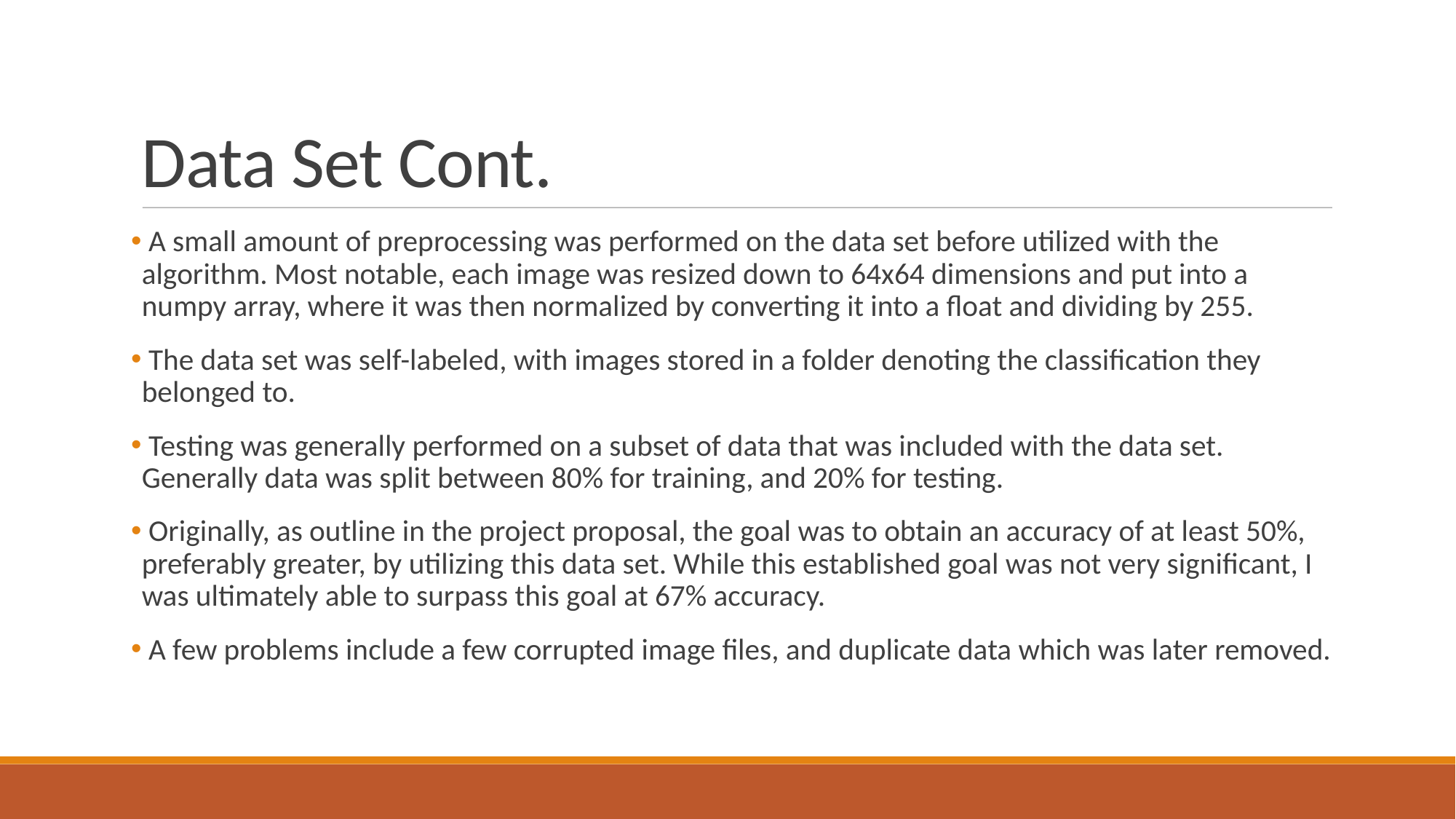

Data Set Cont.
 A small amount of preprocessing was performed on the data set before utilized with the algorithm. Most notable, each image was resized down to 64x64 dimensions and put into a numpy array, where it was then normalized by converting it into a float and dividing by 255.
 The data set was self-labeled, with images stored in a folder denoting the classification they belonged to.
 Testing was generally performed on a subset of data that was included with the data set. Generally data was split between 80% for training, and 20% for testing.
 Originally, as outline in the project proposal, the goal was to obtain an accuracy of at least 50%, preferably greater, by utilizing this data set. While this established goal was not very significant, I was ultimately able to surpass this goal at 67% accuracy.
 A few problems include a few corrupted image files, and duplicate data which was later removed.